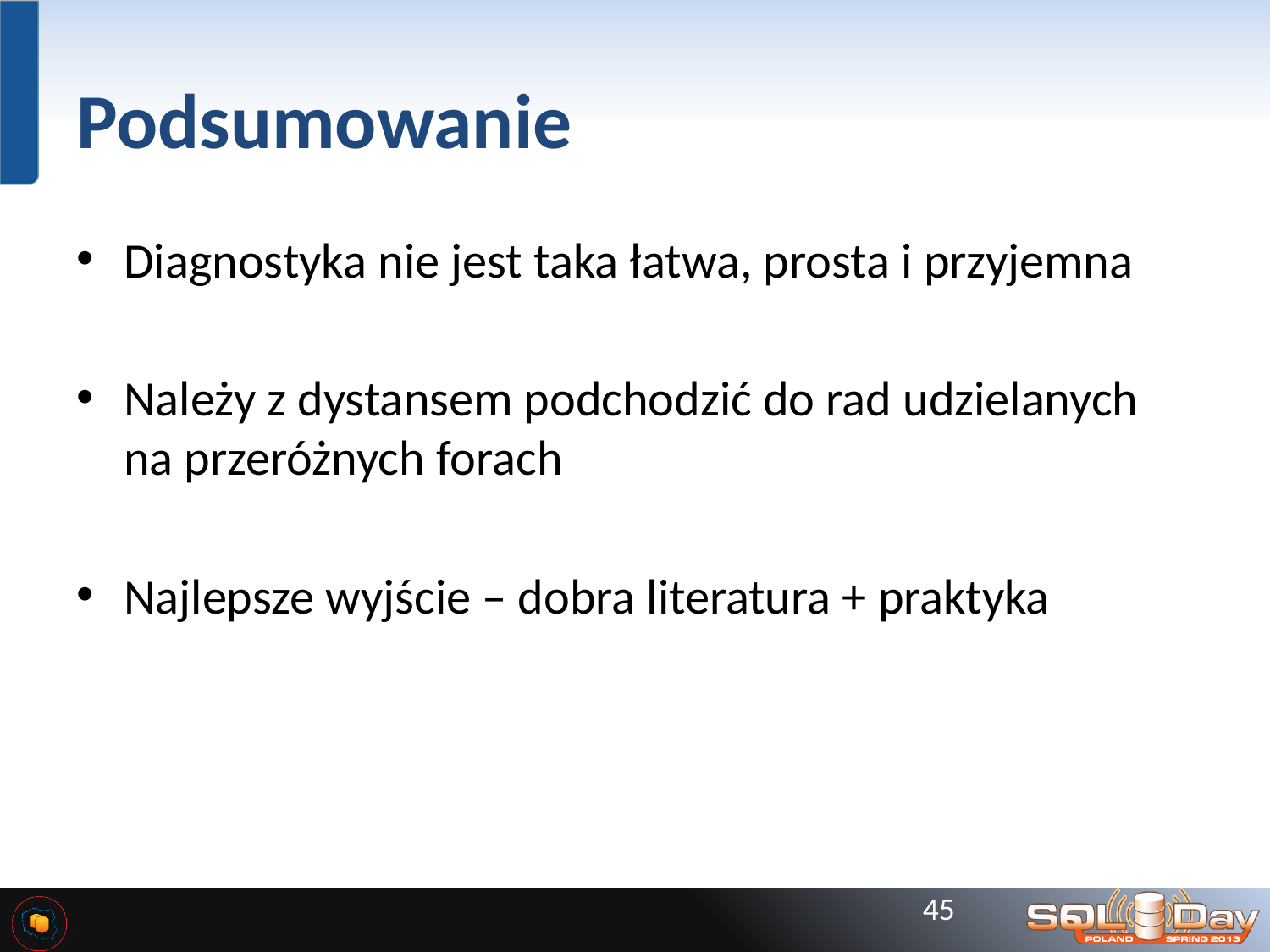

# Podsumowanie
Diagnostyka nie jest taka łatwa, prosta i przyjemna

Należy z dystansem podchodzić do rad udzielanych na przeróżnych forach

Najlepsze wyjście – dobra literatura + praktyka
45